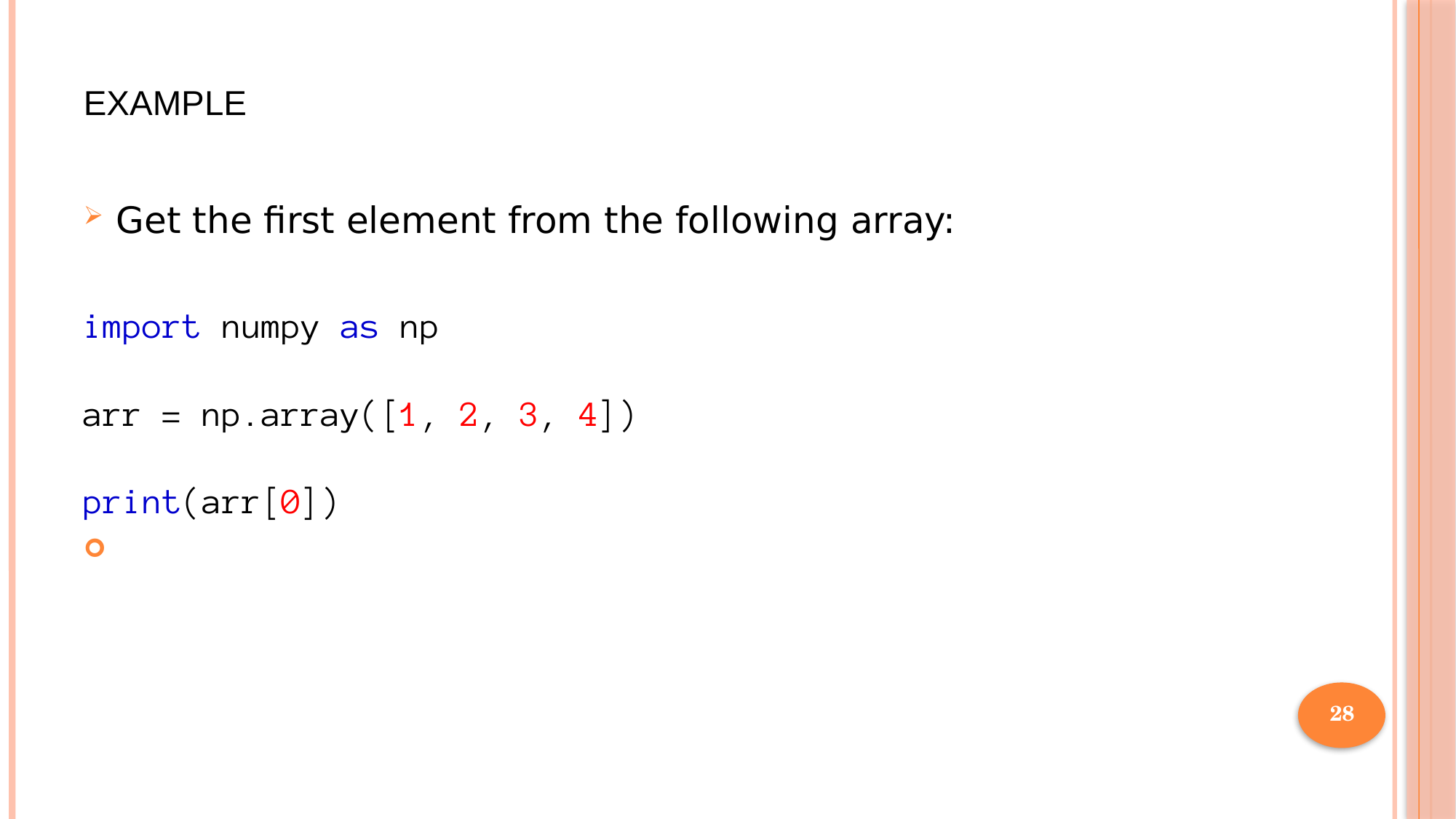

# Example
Get the first element from the following array:

import numpy as np
arr = np.array([1, 2, 3, 4])
print(arr[0])
Try it Yourself »

28